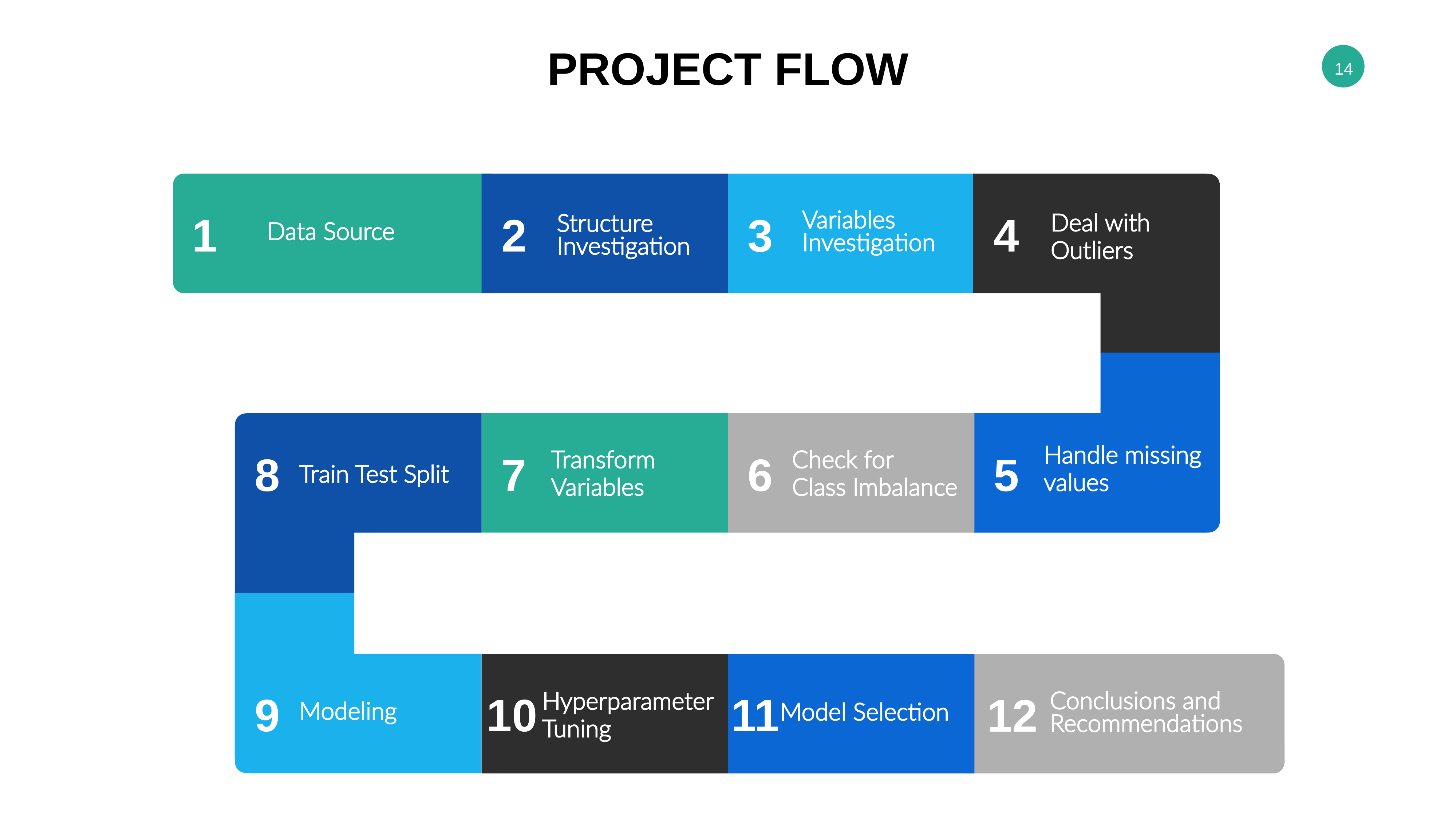

PROJECT FLOW

1
2
3
4
Variables Investigation
Deal with
Outliers
Structure Investigation
Data Source

8
7
6
5
Handle missing
values
Check for
Class Imbalance
Transform
Variables
Train Test Split

9
10
11
12
Conclusions and Recommendations
Hyperparameter
Tuning
Modeling
Model Selection